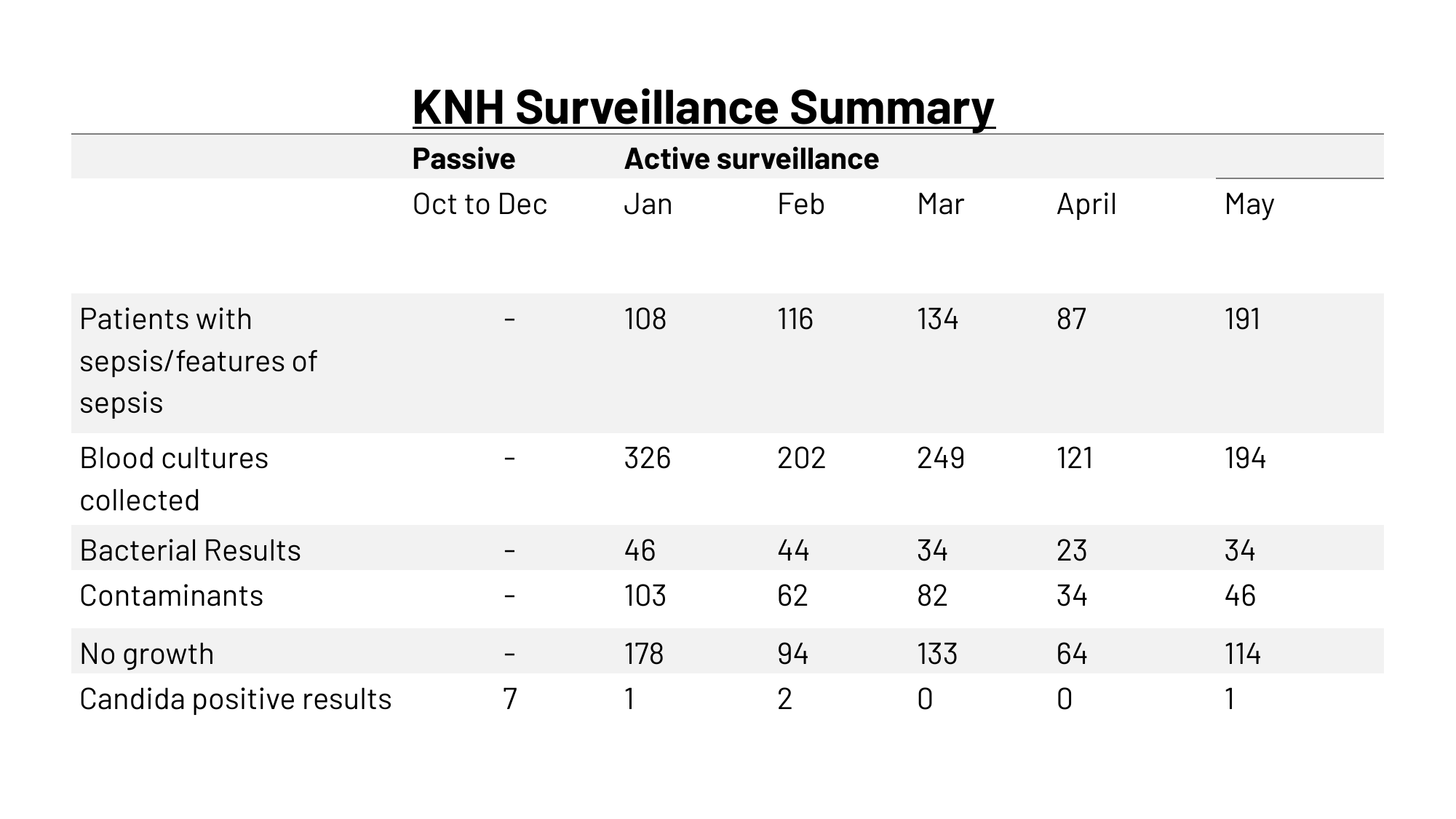

|  | KNH Surveillance Summary |  |  |  |  |  |
| --- | --- | --- | --- | --- | --- | --- |
|  | Passive | Active surveillance |  |  |  |  |
|  | Oct to Dec | Jan | Feb | Mar | April | May |
| Patients with sepsis/features of sepsis | - | 108 | 116 | 134 | 87 | 191 |
| Blood cultures collected | - | 326 | 202 | 249 | 121 | 194 |
| Bacterial Results | - | 46 | 44 | 34 | 23 | 34 |
| Contaminants | - | 103 | 62 | 82 | 34 | 46 |
| No growth | - | 178 | 94 | 133 | 64 | 114 |
| Candida positive results | 7 | 1 | 2 | 0 | 0 | 1 |